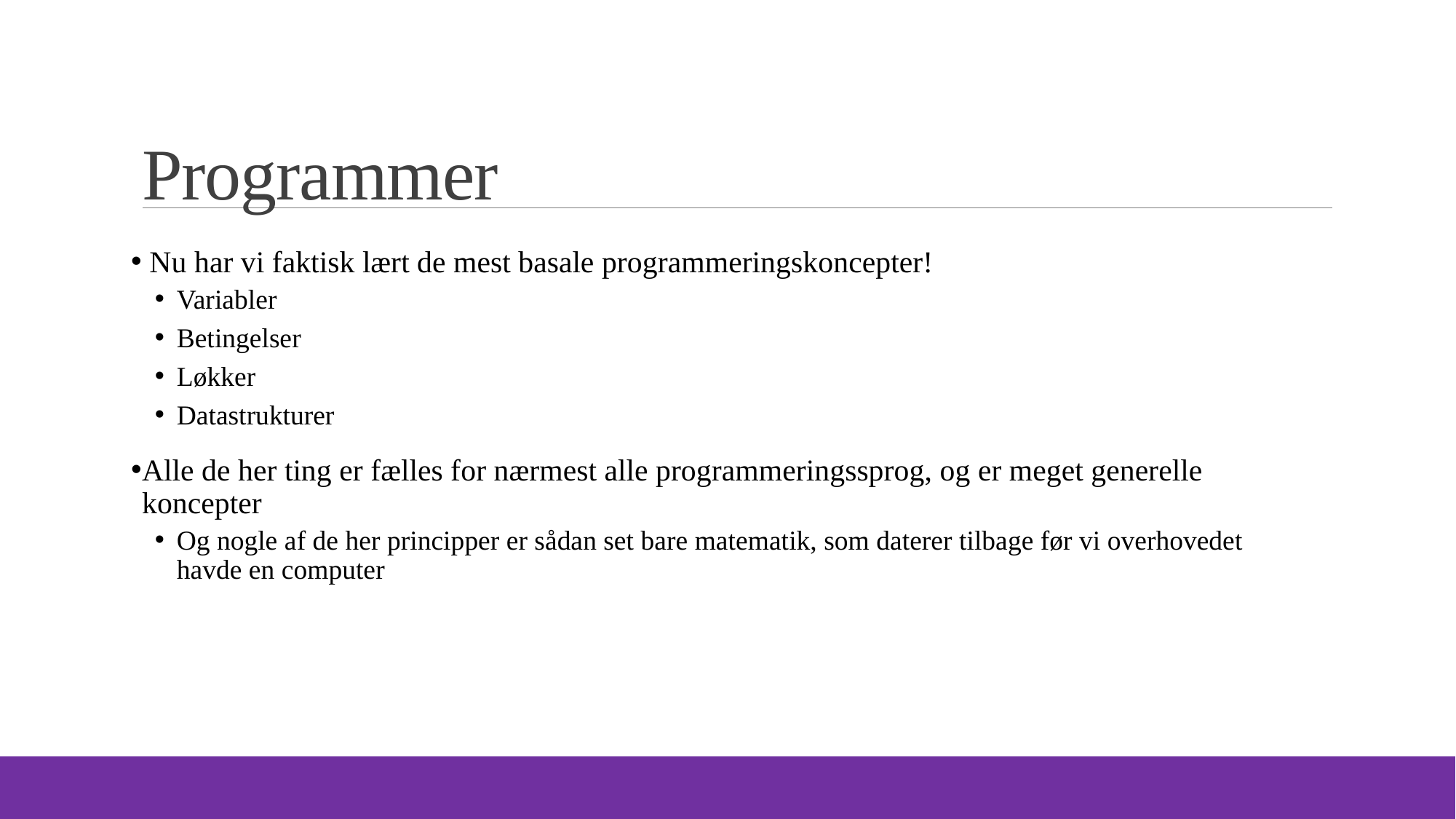

# Programmer
 Nu har vi faktisk lært de mest basale programmeringskoncepter!
Variabler
Betingelser
Løkker
Datastrukturer
Alle de her ting er fælles for nærmest alle programmeringssprog, og er meget generelle koncepter
Og nogle af de her principper er sådan set bare matematik, som daterer tilbage før vi overhovedet havde en computer